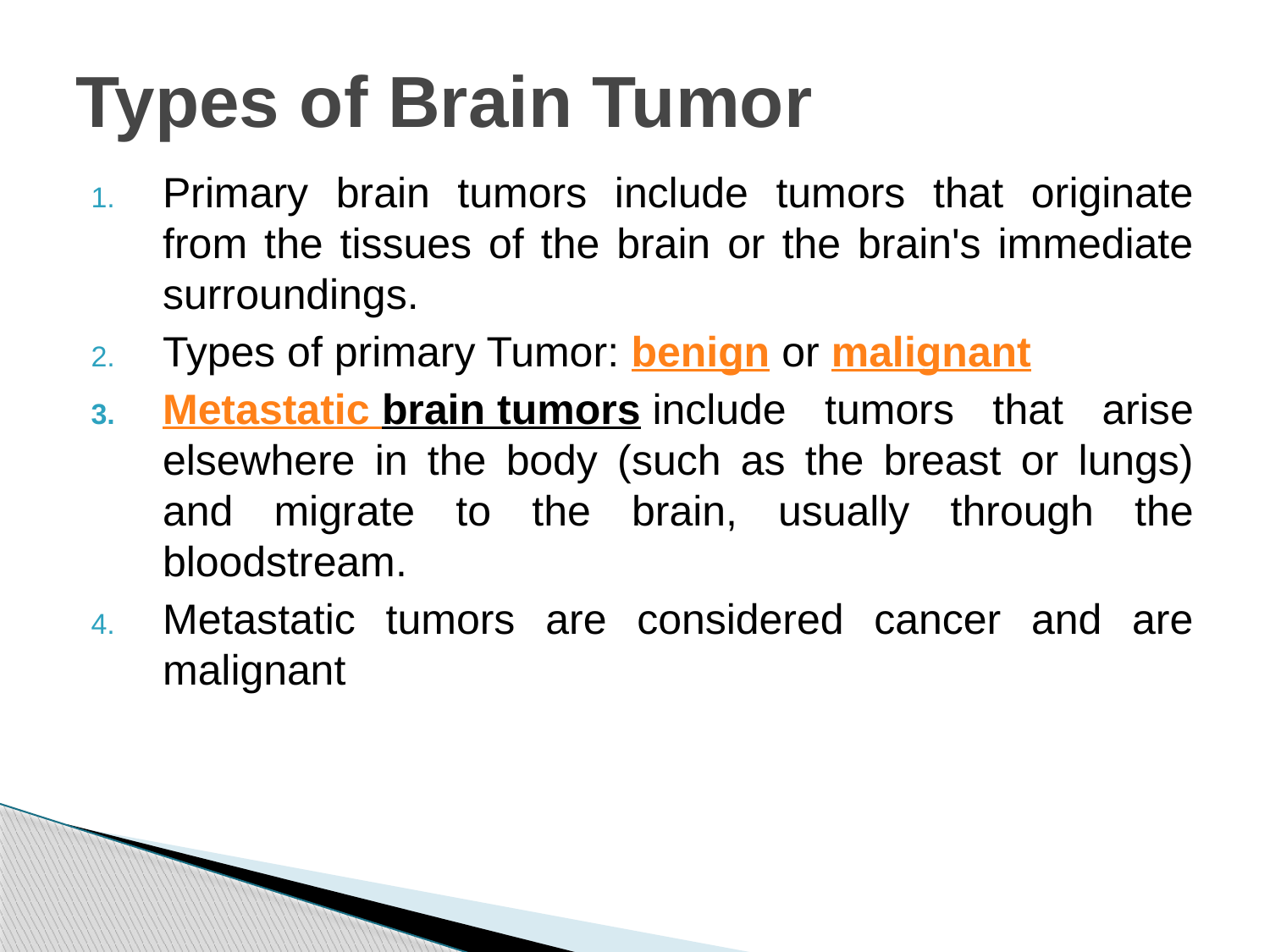

# Types of Brain Tumor
Primary brain tumors include tumors that originate from the tissues of the brain or the brain's immediate surroundings.
Types of primary Tumor: benign or malignant
Metastatic brain tumors include tumors that arise elsewhere in the body (such as the breast or lungs) and migrate to the brain, usually through the bloodstream.
Metastatic tumors are considered cancer and are malignant